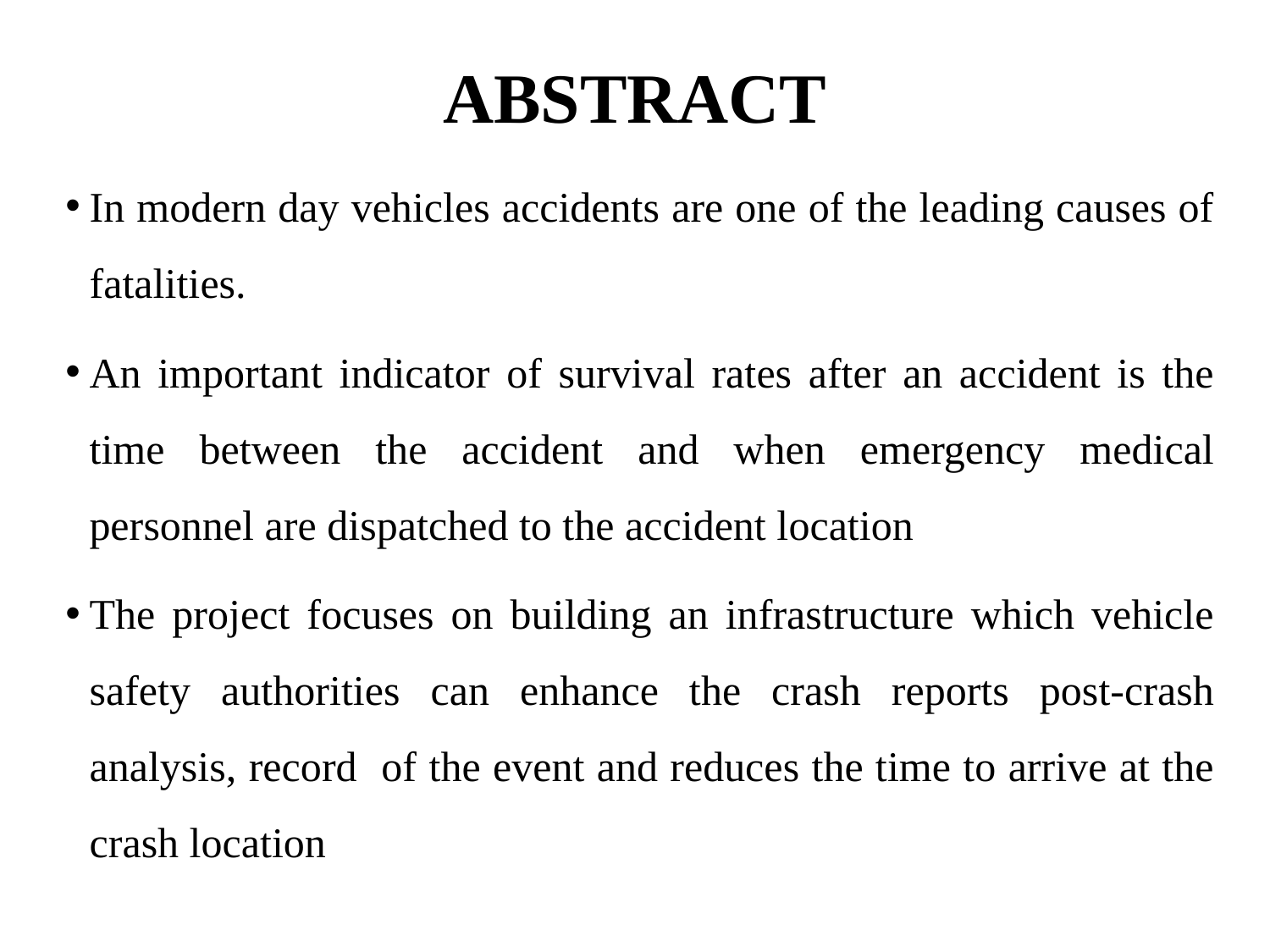

# ABSTRACT
In modern day vehicles accidents are one of the leading causes of fatalities.
An important indicator of survival rates after an accident is the time between the accident and when emergency medical personnel are dispatched to the accident location
The project focuses on building an infrastructure which vehicle safety authorities can enhance the crash reports post-crash analysis, record  of the event and reduces the time to arrive at the crash location